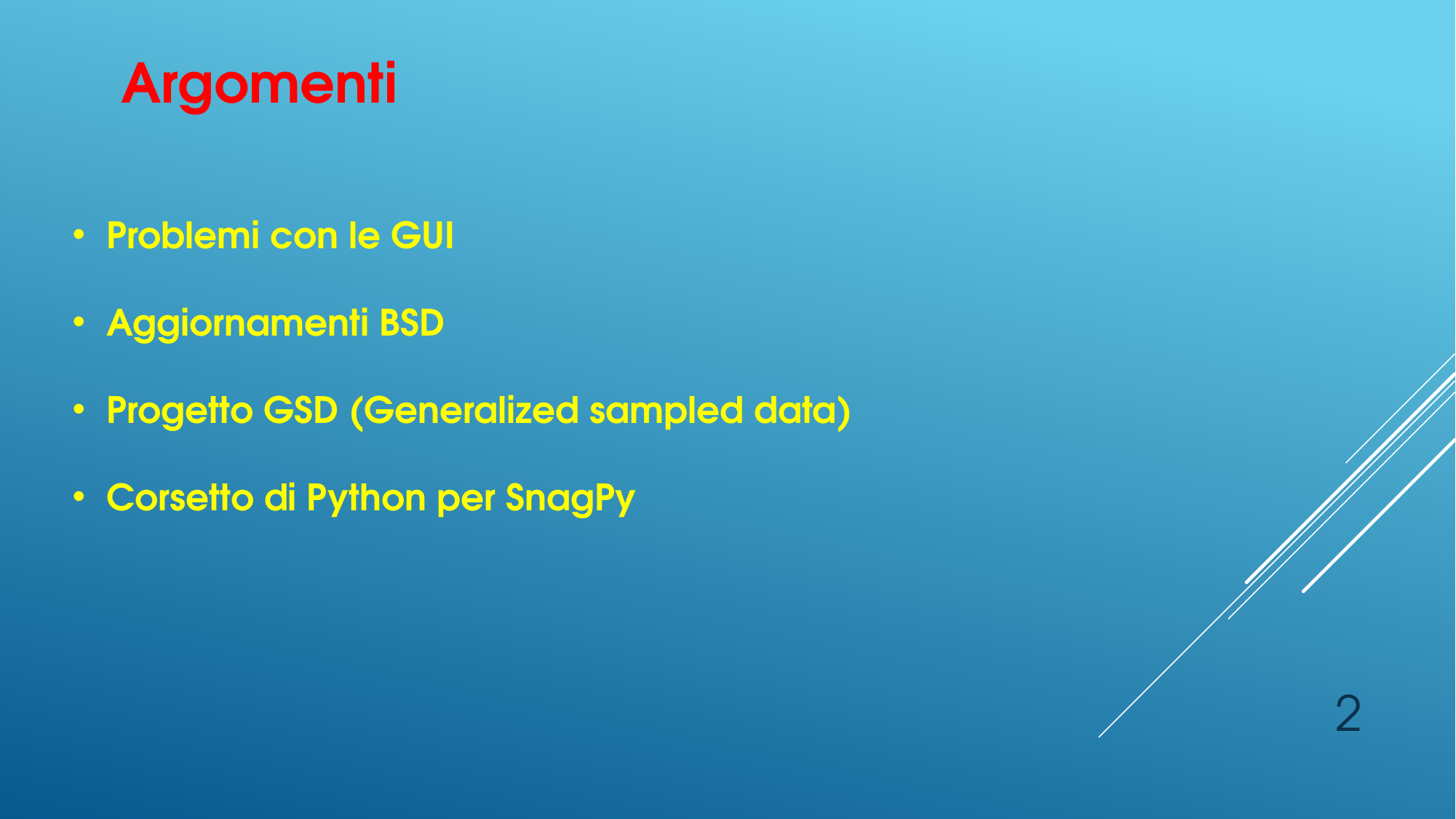

Argomenti
Problemi con le GUI

Aggiornamenti BSD

Progetto GSD (Generalized sampled data)

Corsetto di Python per SnagPy

2